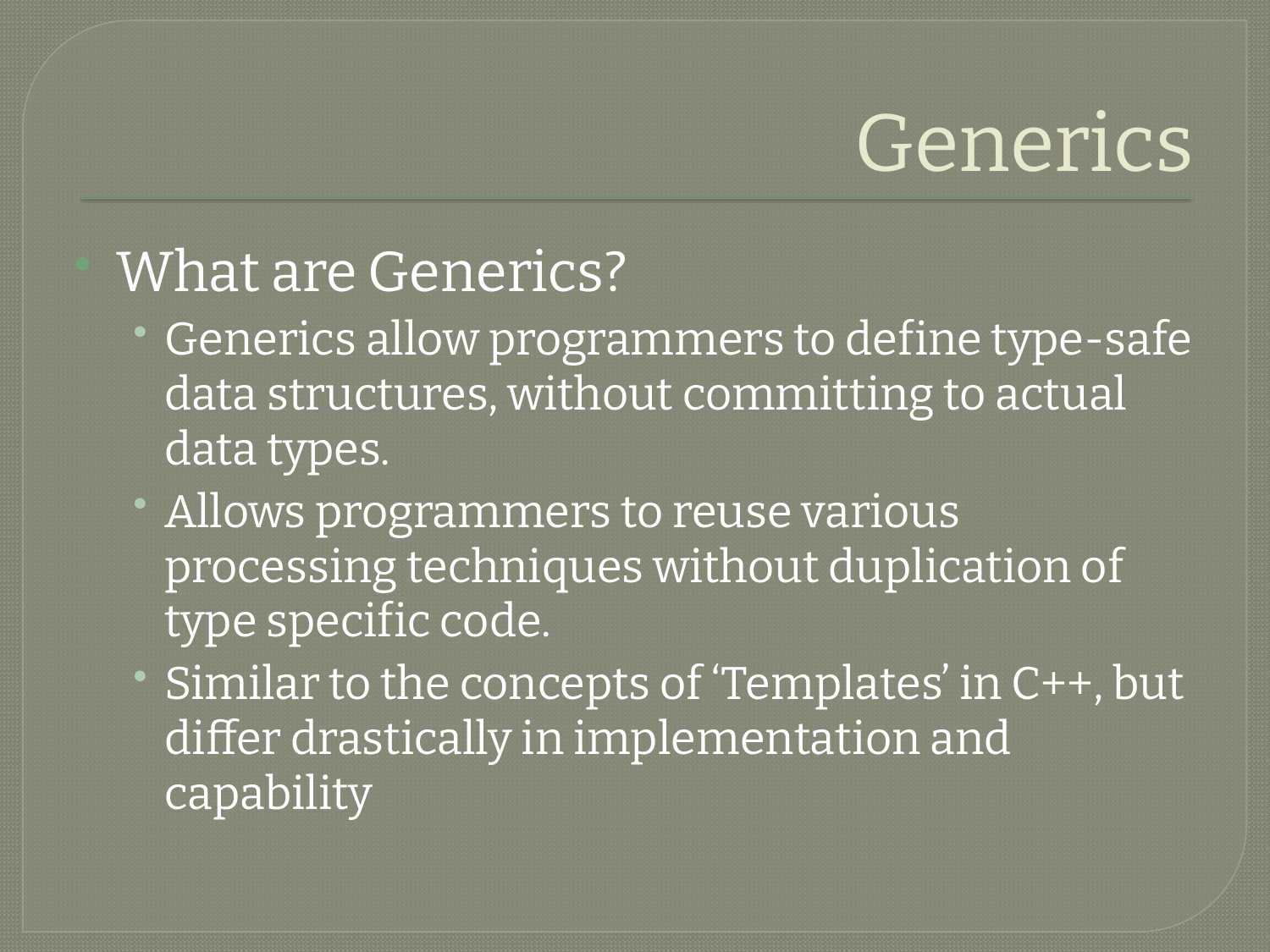

# Generics
What are Generics?
Generics allow programmers to define type-safe data structures, without committing to actual data types.
Allows programmers to reuse various processing techniques without duplication of type specific code.
Similar to the concepts of ‘Templates’ in C++, but differ drastically in implementation and capability